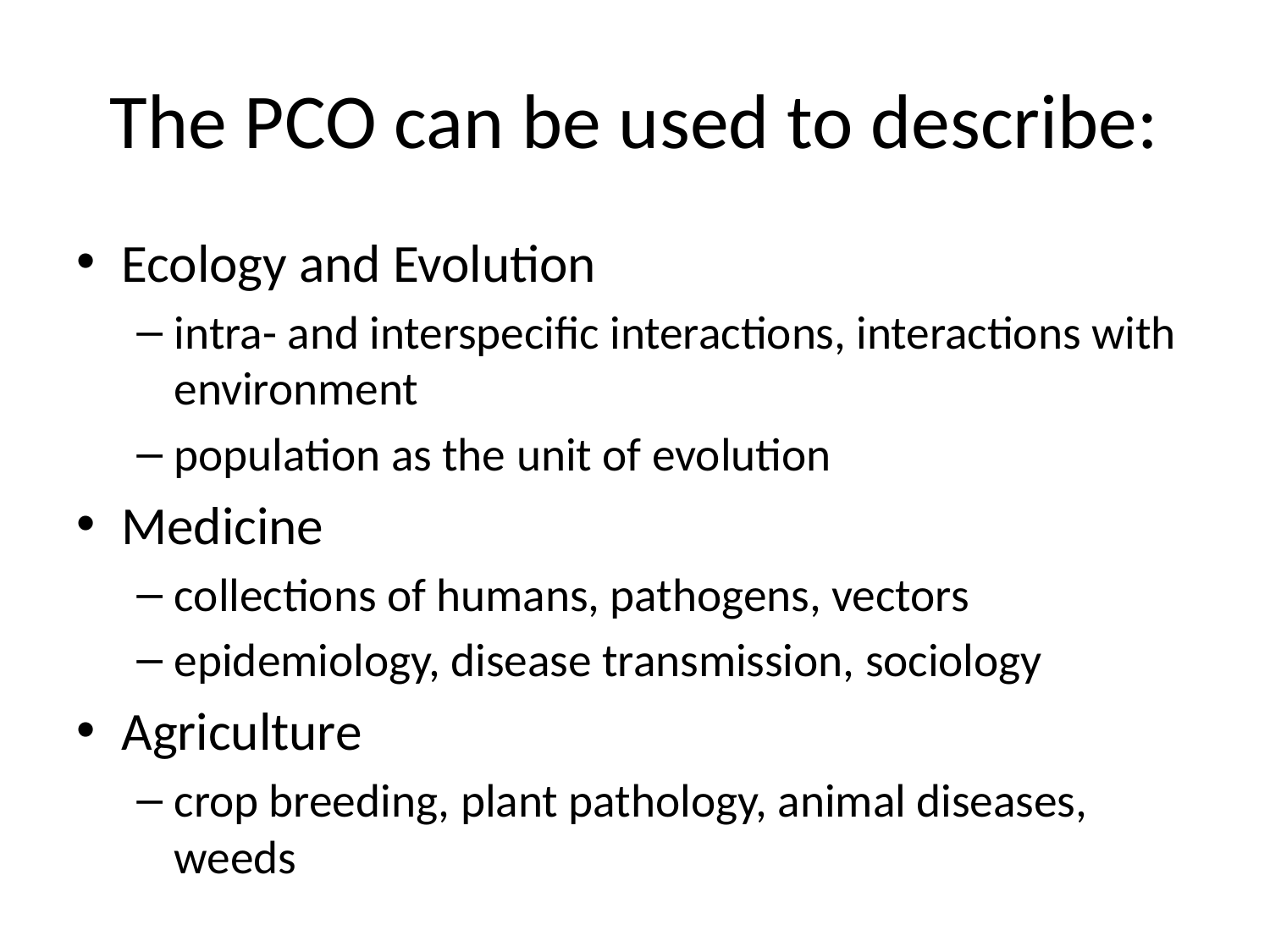

# The PCO can be used to describe:
Ecology and Evolution
intra- and interspecific interactions, interactions with environment
population as the unit of evolution
Medicine
collections of humans, pathogens, vectors
epidemiology, disease transmission, sociology
Agriculture
crop breeding, plant pathology, animal diseases, weeds